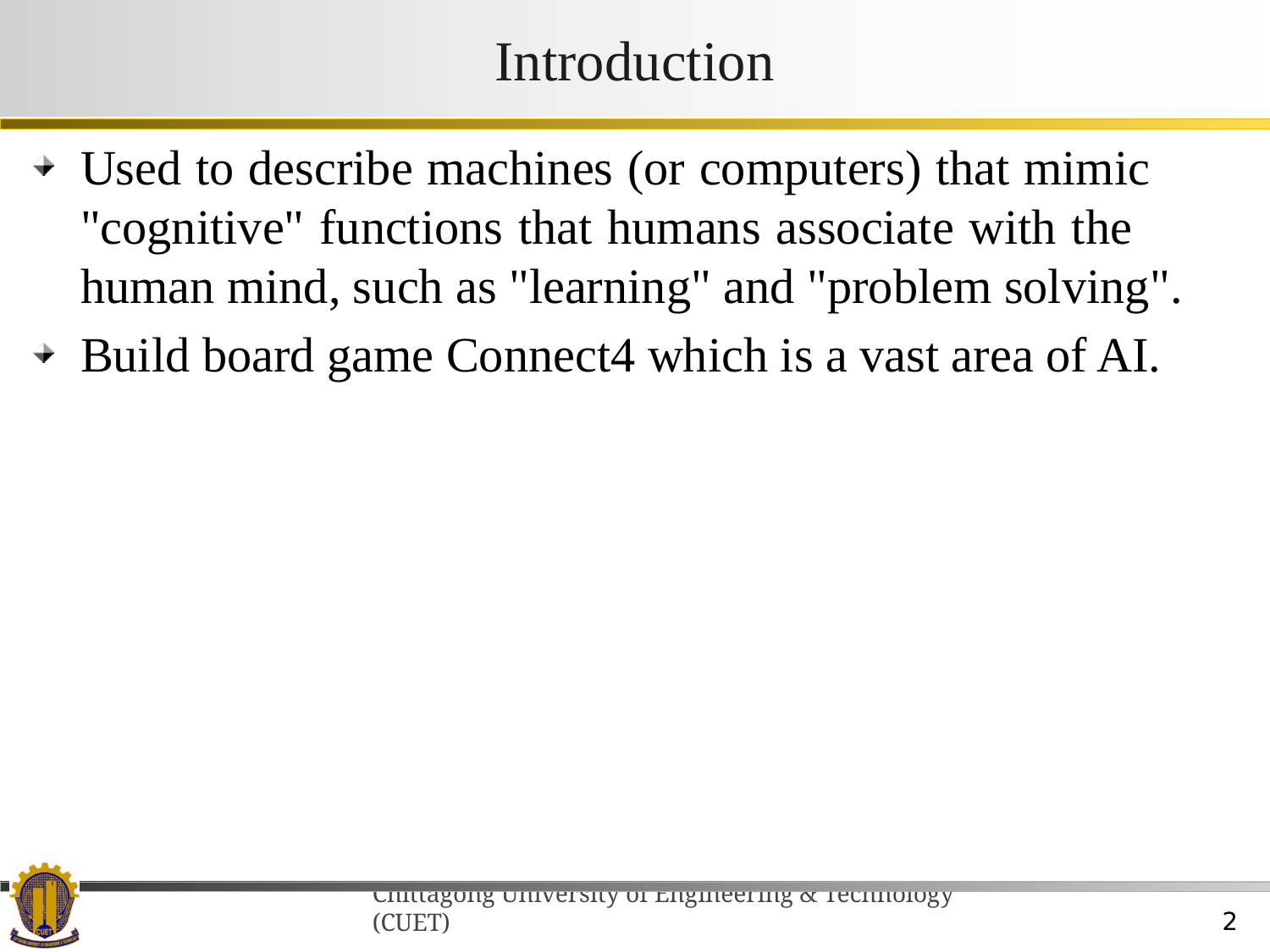

# Introduction
Used to describe machines (or computers) that mimic     "cognitive" functions that humans associate with the      human mind, such as "learning" and "problem solving".
Build board game Connect4 which is a vast area of AI.